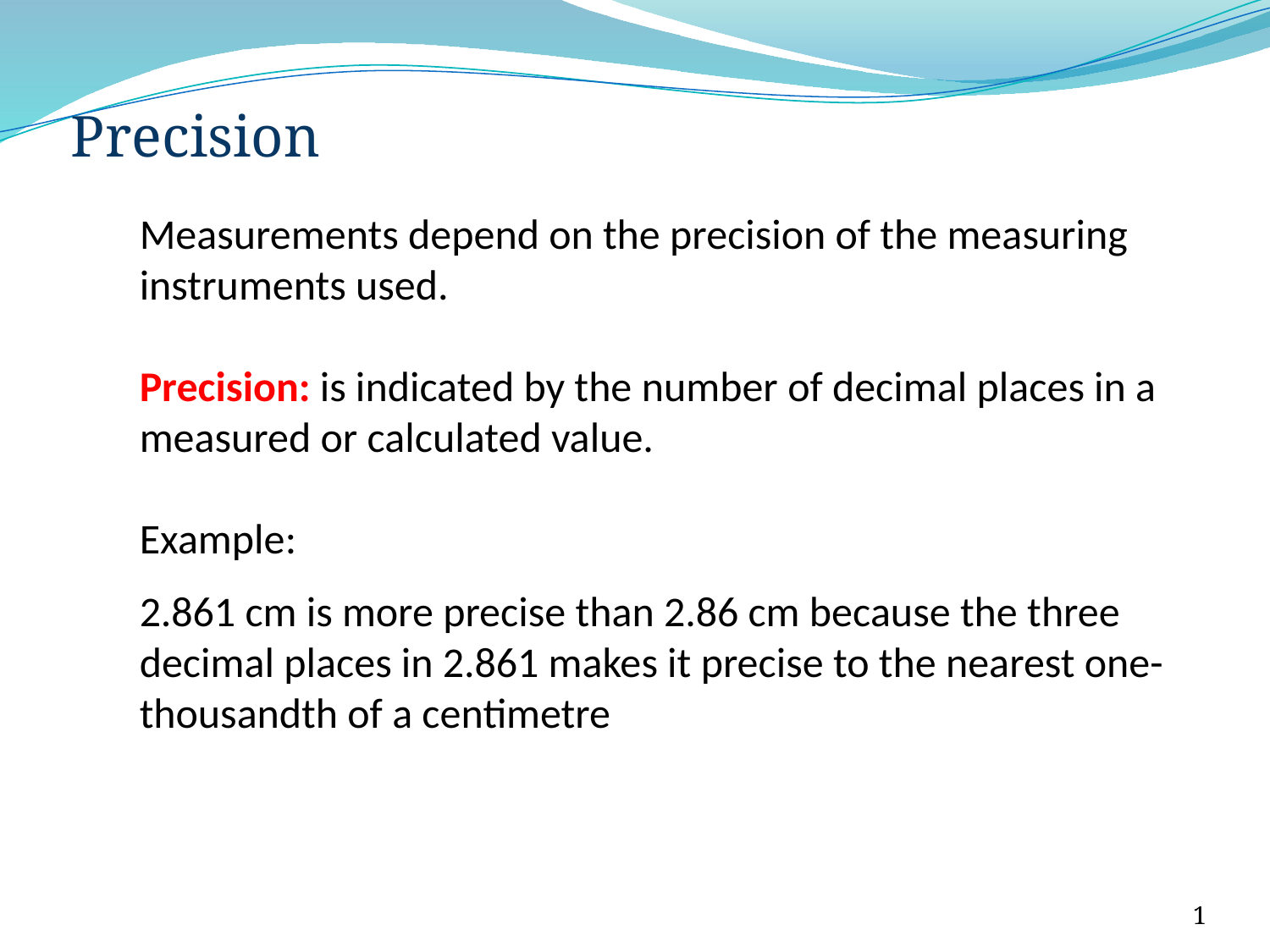

Precision
Measurements depend on the precision of the measuring instruments used.

Precision: is indicated by the number of decimal places in a measured or calculated value.

Example:

2.861 cm is more precise than 2.86 cm because the three decimal places in 2.861 makes it precise to the nearest one-thousandth of a centimetre

1